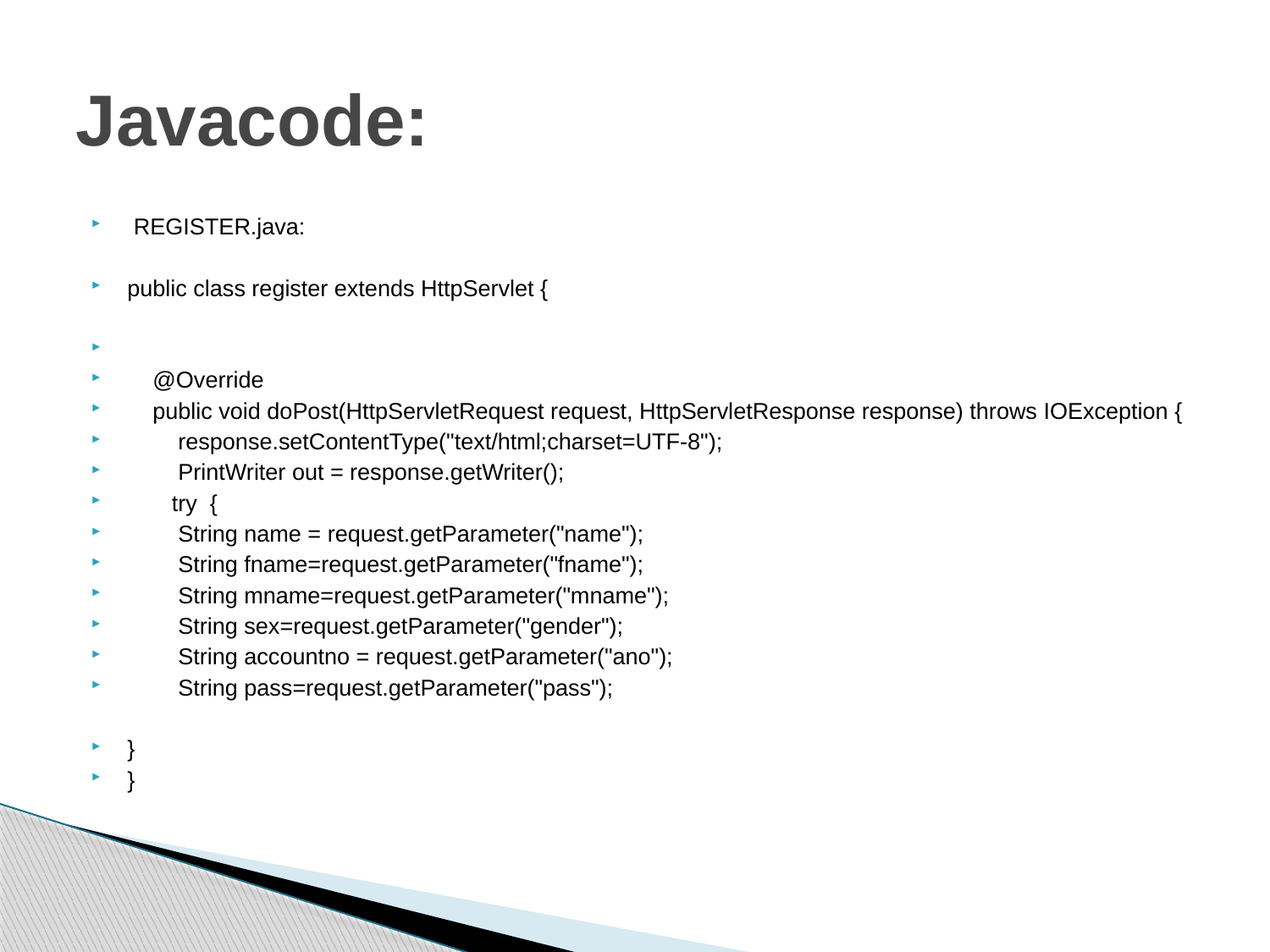

# Javacode:
 REGISTER.java:

public class register extends HttpServlet {

    @Override
    public void doPost(HttpServletRequest request, HttpServletResponse response) throws IOException {
        response.setContentType("text/html;charset=UTF-8");
        PrintWriter out = response.getWriter();
       try  {
        String name = request.getParameter("name");
        String fname=request.getParameter("fname");
        String mname=request.getParameter("mname");
        String sex=request.getParameter("gender");
        String accountno = request.getParameter("ano");
        String pass=request.getParameter("pass");

}
}